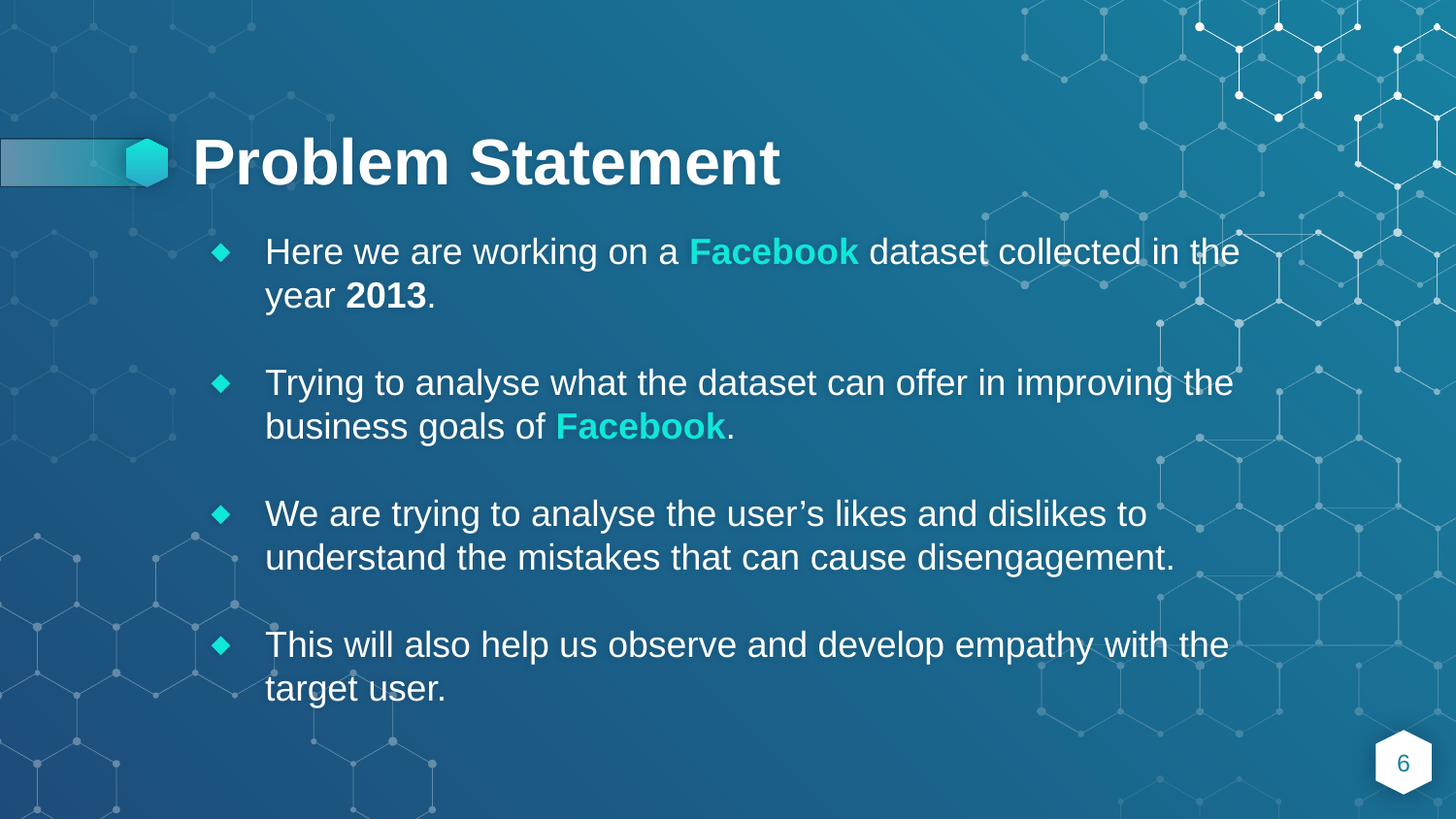

# Problem Statement
Here we are working on a Facebook dataset collected in the year 2013.

Trying to analyse what the dataset can offer in improving the business goals of Facebook.

We are trying to analyse the user’s likes and dislikes to understand the mistakes that can cause disengagement.

This will also help us observe and develop empathy with the target user.

6